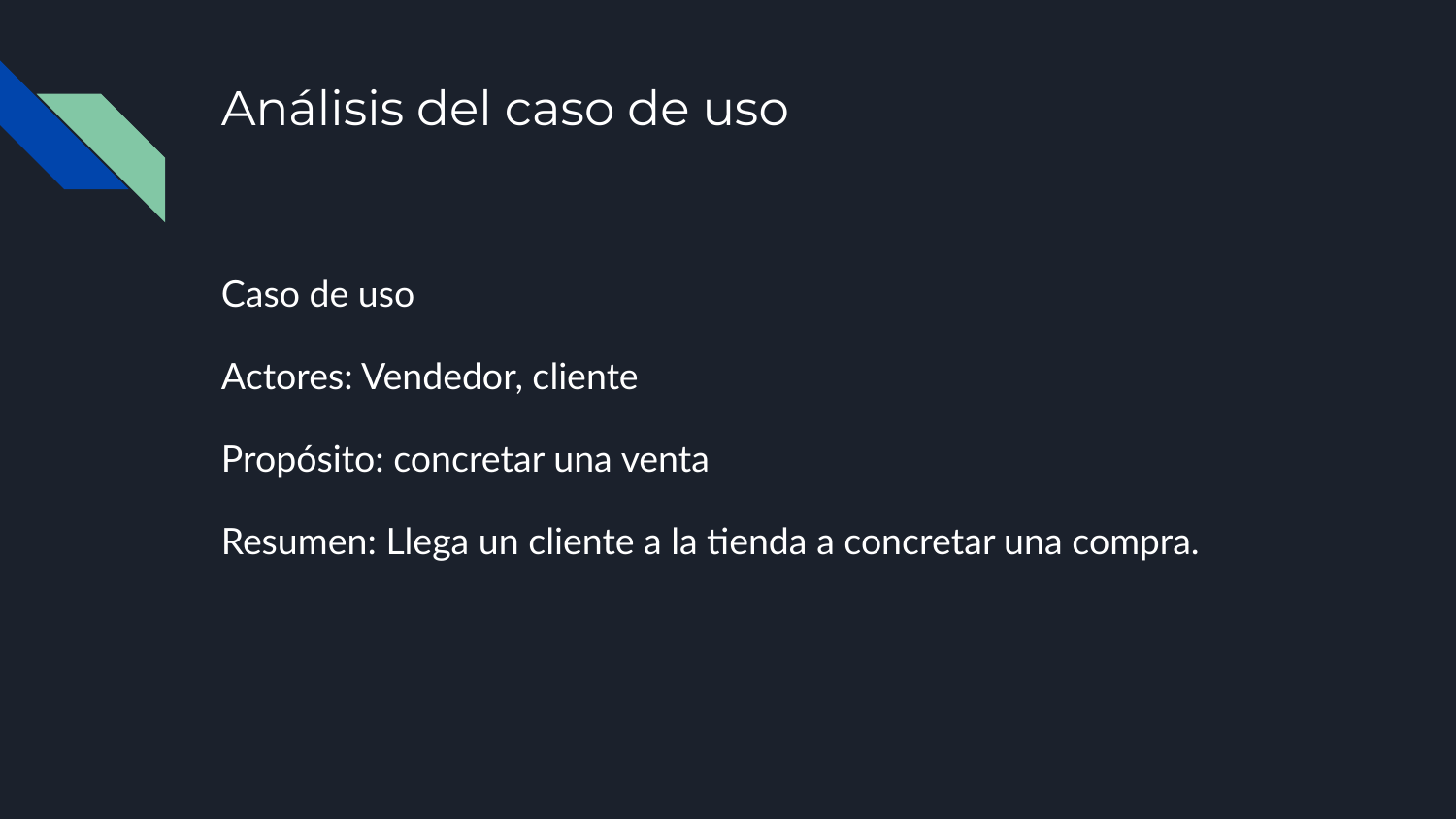

# Análisis del caso de uso
Caso de uso
Actores: Vendedor, cliente
Propósito: concretar una venta
Resumen: Llega un cliente a la tienda a concretar una compra.